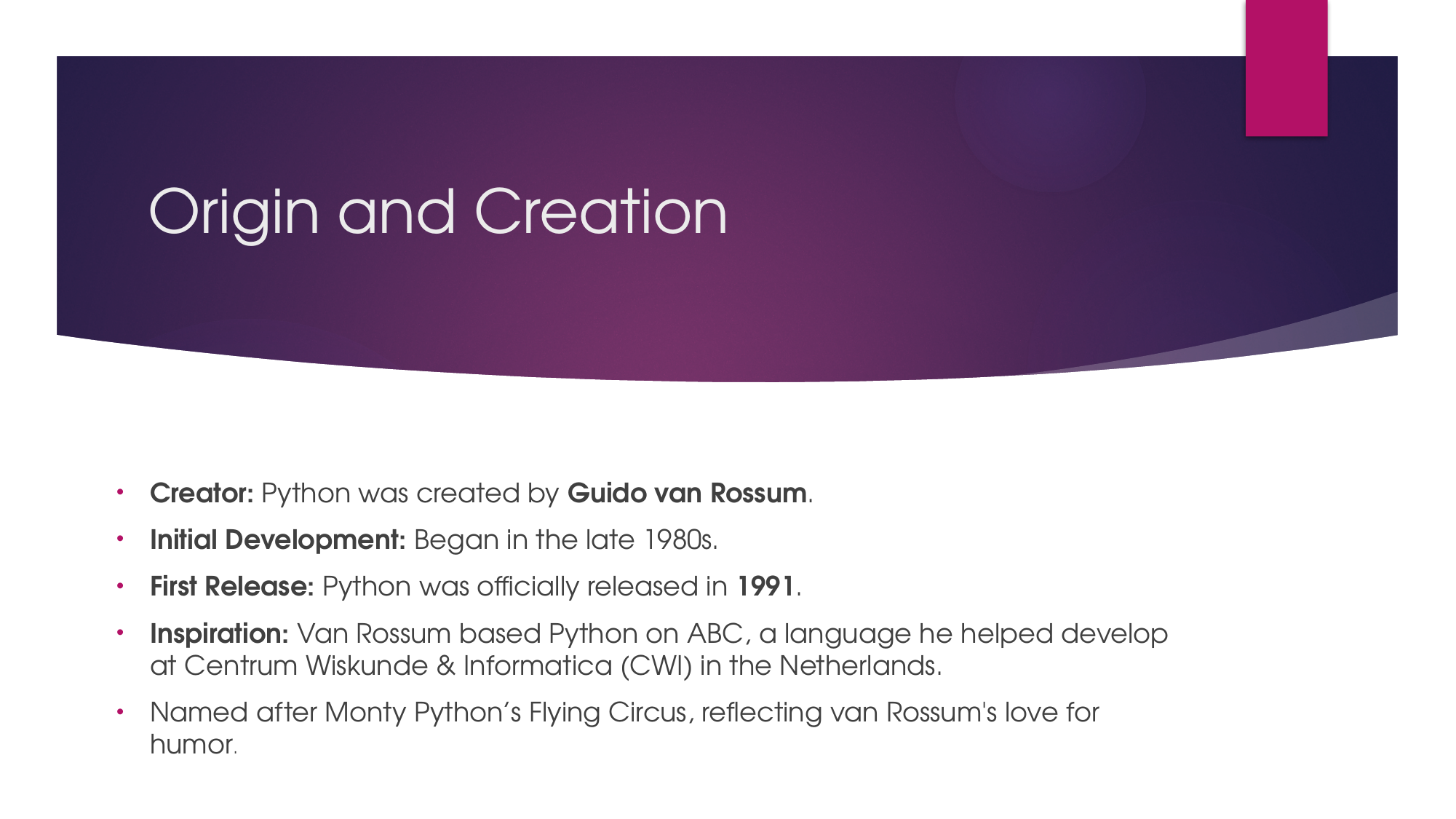

# Origin and Creation

Creator: Python was created by Guido van Rossum.
Initial Development: Began in the late 1980s.
First Release: Python was officially released in 1991.
Inspiration: Van Rossum based Python on ABC, a language he helped develop at Centrum Wiskunde & Informatica (CWI) in the Netherlands.
Named after Monty Python’s Flying Circus, reflecting van Rossum's love for humor.